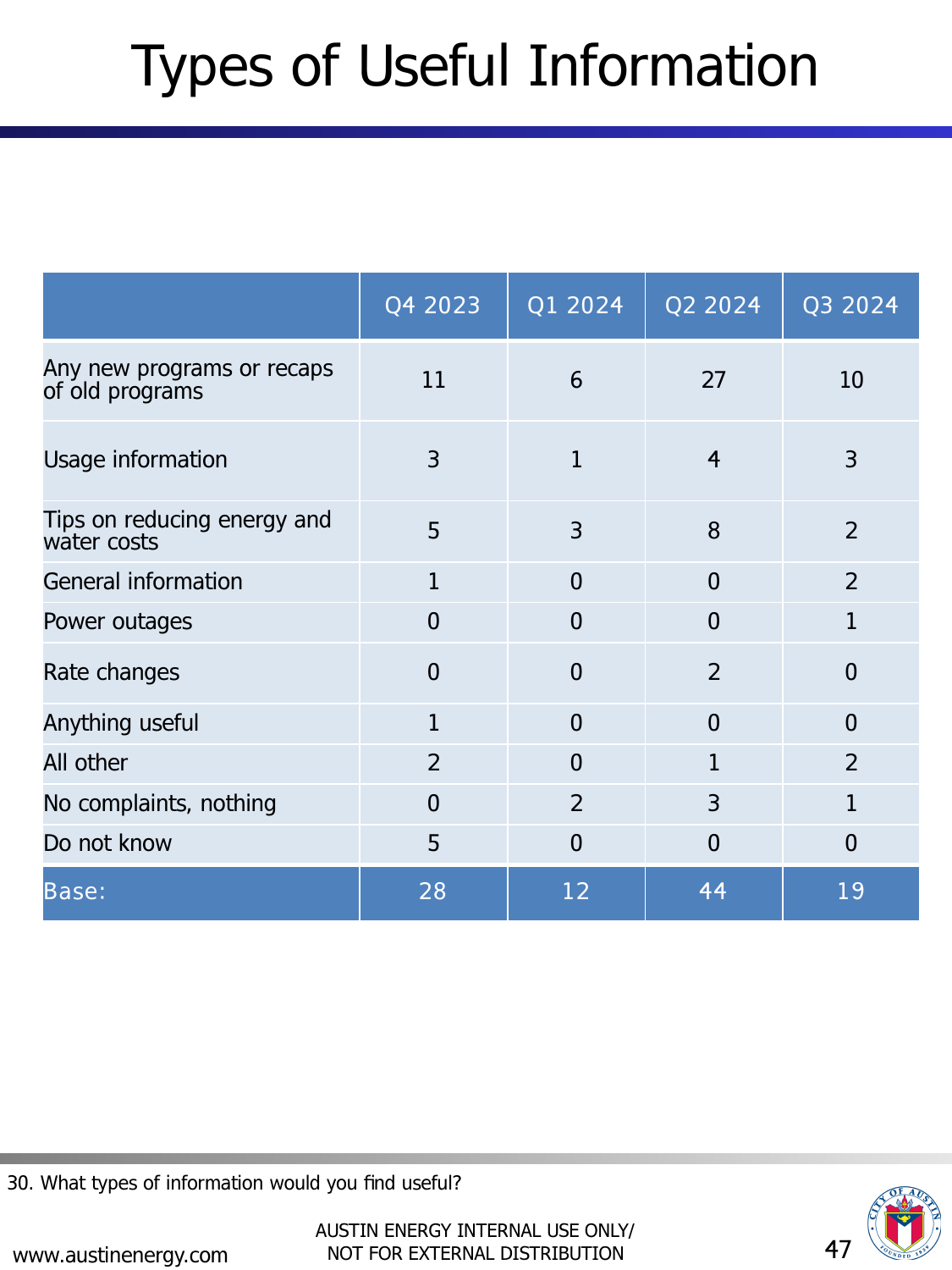

# Types of Useful Information
|  | Q4 2023 | Q1 2024 | Q2 2024 | Q3 2024 |
| --- | --- | --- | --- | --- |
| Any new programs or recaps of old programs | 11 | 6 | 27 | 10 |
| Usage information | 3 | 1 | 4 | 3 |
| Tips on reducing energy and water costs | 5 | 3 | 8 | 2 |
| General information | 1 | 0 | 0 | 2 |
| Power outages | 0 | 0 | 0 | 1 |
| Rate changes | 0 | 0 | 2 | 0 |
| Anything useful | 1 | 0 | 0 | 0 |
| All other | 2 | 0 | 1 | 2 |
| No complaints, nothing | 0 | 2 | 3 | 1 |
| Do not know | 5 | 0 | 0 | 0 |
| Base: | 28 | 12 | 44 | 19 |
30. What types of information would you find useful?
47